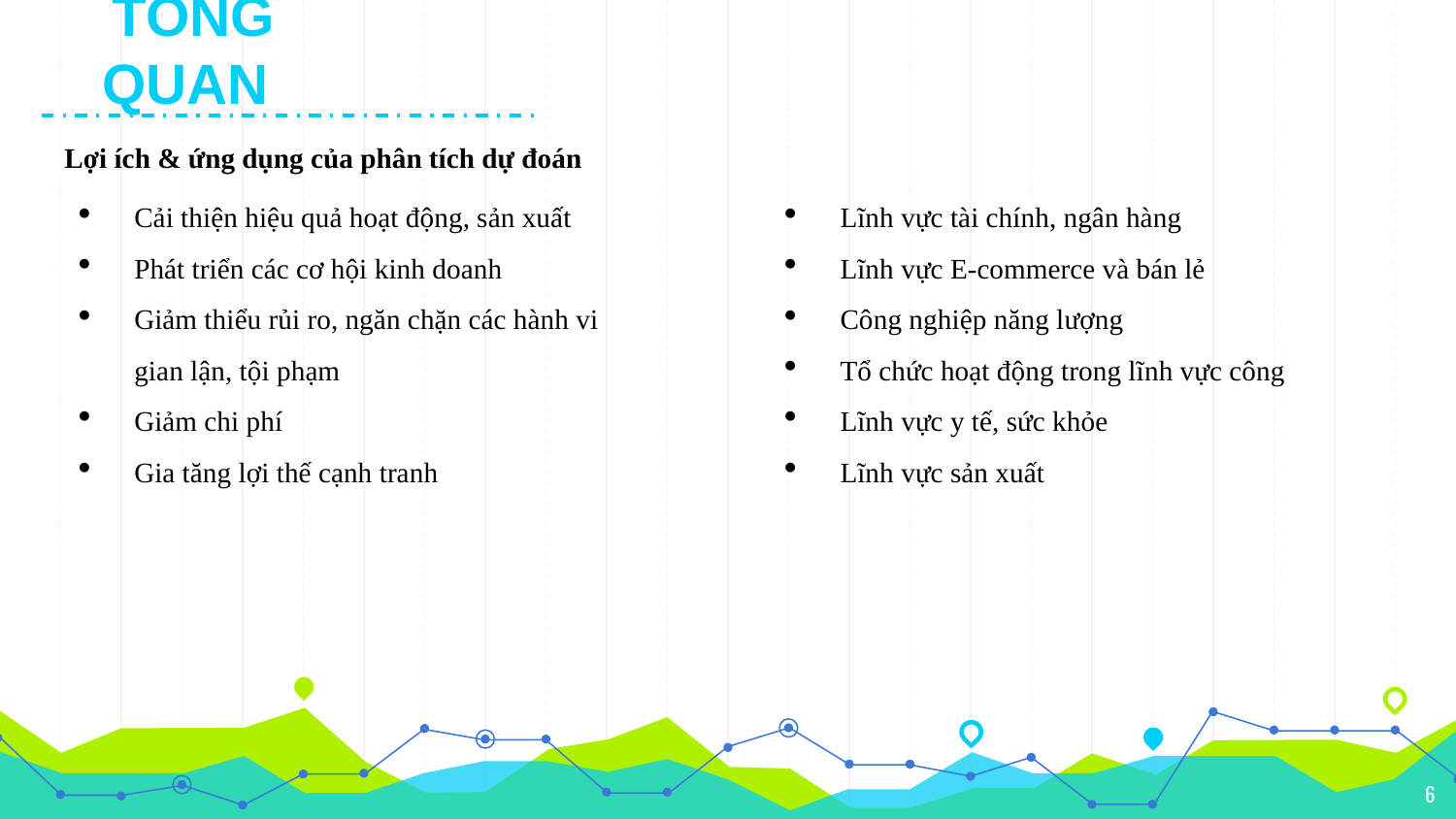

TỔNG QUAN
Lợi ích & ứng dụng của phân tích dự đoán
Lĩnh vực tài chính, ngân hàng
Lĩnh vực E-commerce và bán lẻ
Công nghiệp năng lượng
Tổ chức hoạt động trong lĩnh vực công
Lĩnh vực y tế, sức khỏe
Lĩnh vực sản xuất
Cải thiện hiệu quả hoạt động, sản xuất
Phát triển các cơ hội kinh doanh
Giảm thiểu rủi ro, ngăn chặn các hành vi gian lận, tội phạm
Giảm chi phí
Gia tăng lợi thế cạnh tranh
6